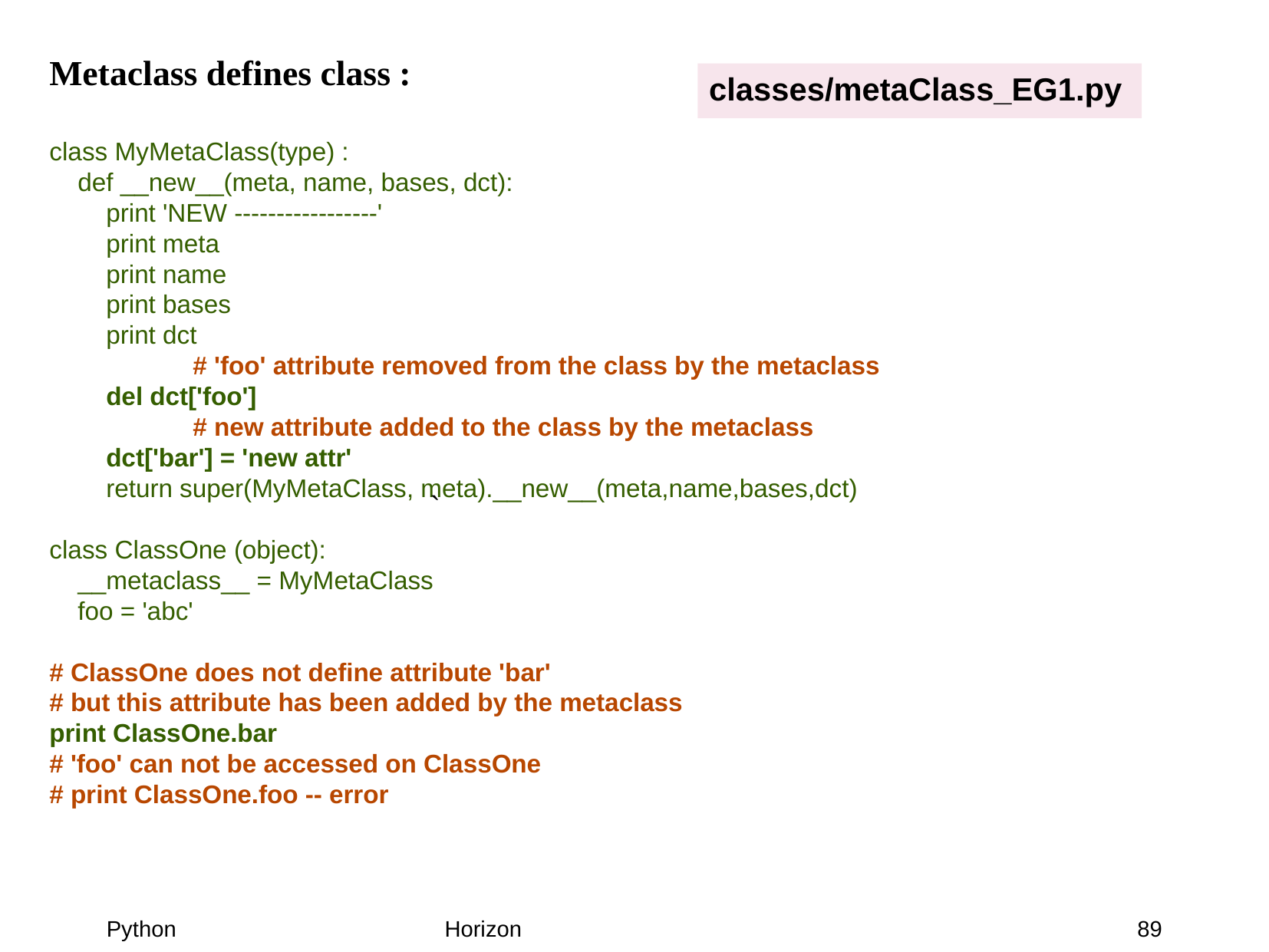

Metaclass defines class :

class MyMetaClass(type) :
    def __new__(meta, name, bases, dct):
        print 'NEW -----------------'
        print meta
        print name
        print bases
        print dct
	    # 'foo' attribute removed from the class by the metaclass
        del dct['foo']
	    # new attribute added to the class by the metaclass
        dct['bar'] = 'new attr'
        return super(MyMetaClass, meta).__new__(meta,name,bases,dct)

class ClassOne (object):
    __metaclass__ = MyMetaClass
    foo = 'abc'

# ClassOne does not define attribute 'bar'
# but this attribute has been added by the metaclass
print ClassOne.bar
# 'foo' can not be accessed on ClassOne
# print ClassOne.foo -- error

classes/metaClass_EG1.py
`
89
Python
Horizon